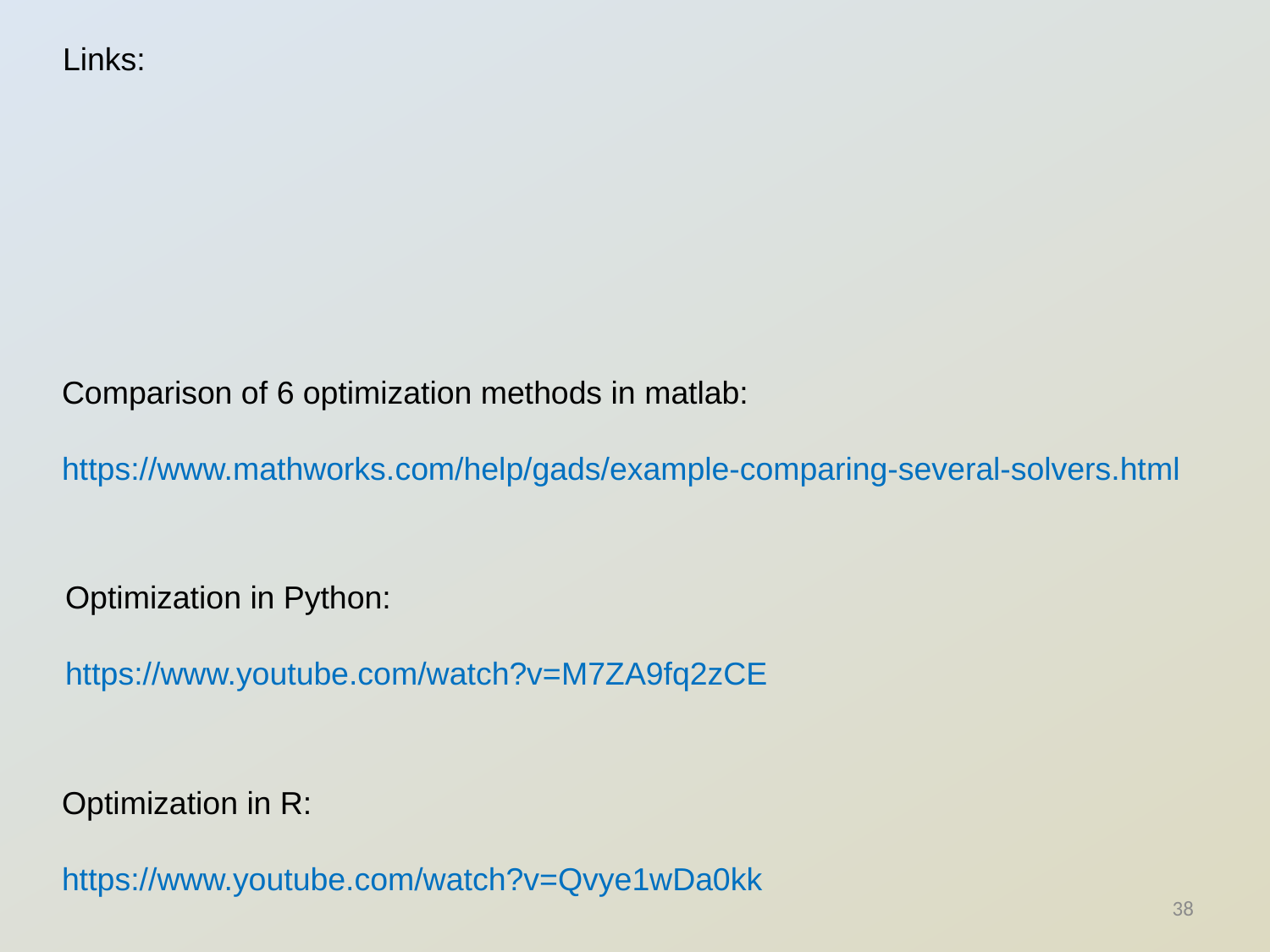

Links:
Comparison of 6 optimization methods in matlab:

https://www.mathworks.com/help/gads/example-comparing-several-solvers.html
Optimization in Python:

https://www.youtube.com/watch?v=M7ZA9fq2zCE
Optimization in R:

https://www.youtube.com/watch?v=Qvye1wDa0kk
38